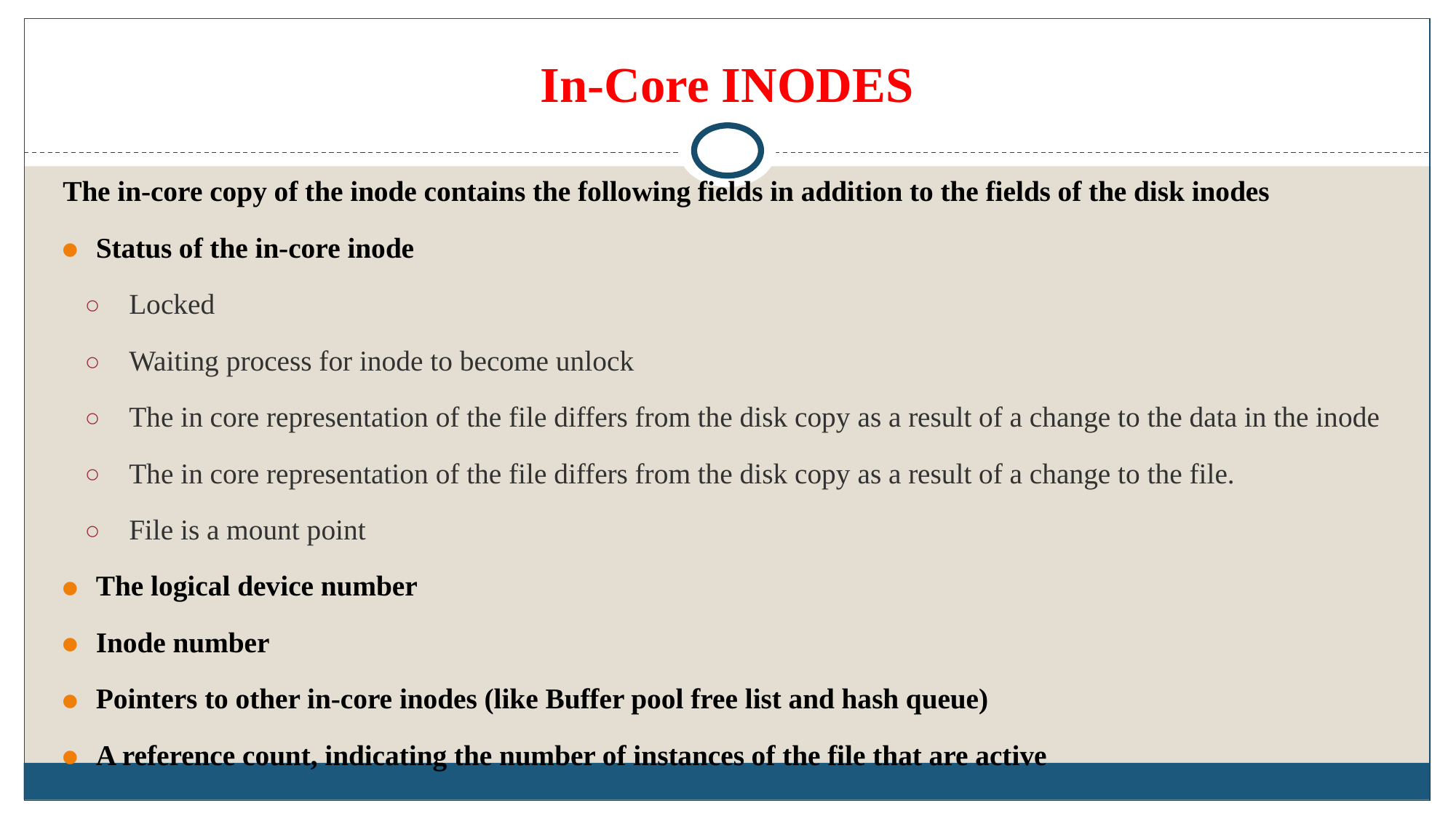

# In-Core INODES
The in-core copy of the inode contains the following fields in addition to the fields of the disk inodes
Status of the in-core inode
Locked
Waiting process for inode to become unlock
The in core representation of the file differs from the disk copy as a result of a change to the data in the inode
The in core representation of the file differs from the disk copy as a result of a change to the file.
File is a mount point
The logical device number
Inode number
Pointers to other in-core inodes (like Buffer pool free list and hash queue)
A reference count, indicating the number of instances of the file that are active